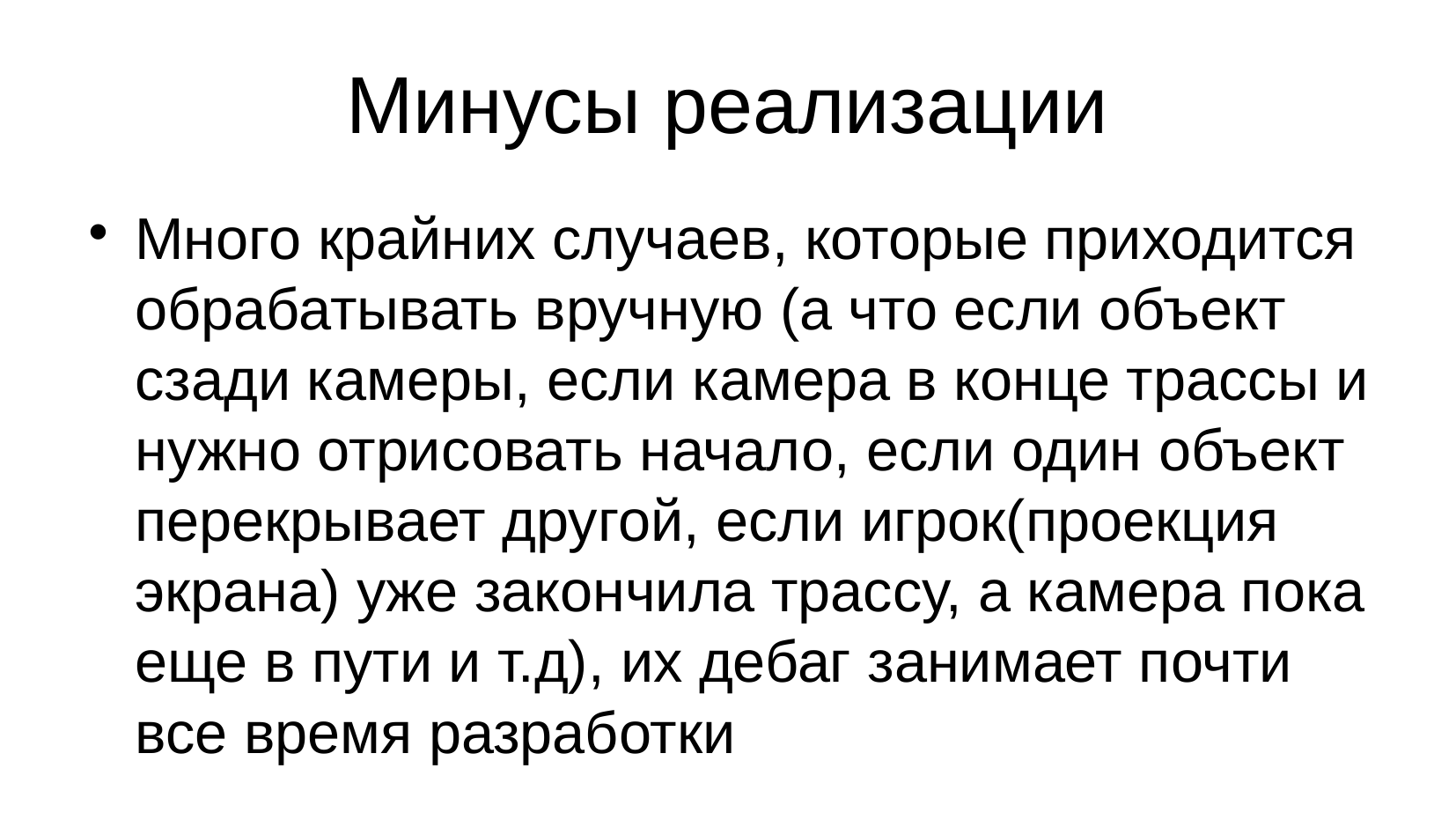

# Минусы реализации

Много крайних случаев, которые приходится обрабатывать вручную (а что если объект сзади камеры, если камера в конце трассы и нужно отрисовать начало, если один объект перекрывает другой, если игрок(проекция экрана) уже закончила трассу, а камера пока еще в пути и т.д), их дебаг занимает почти все время разработки